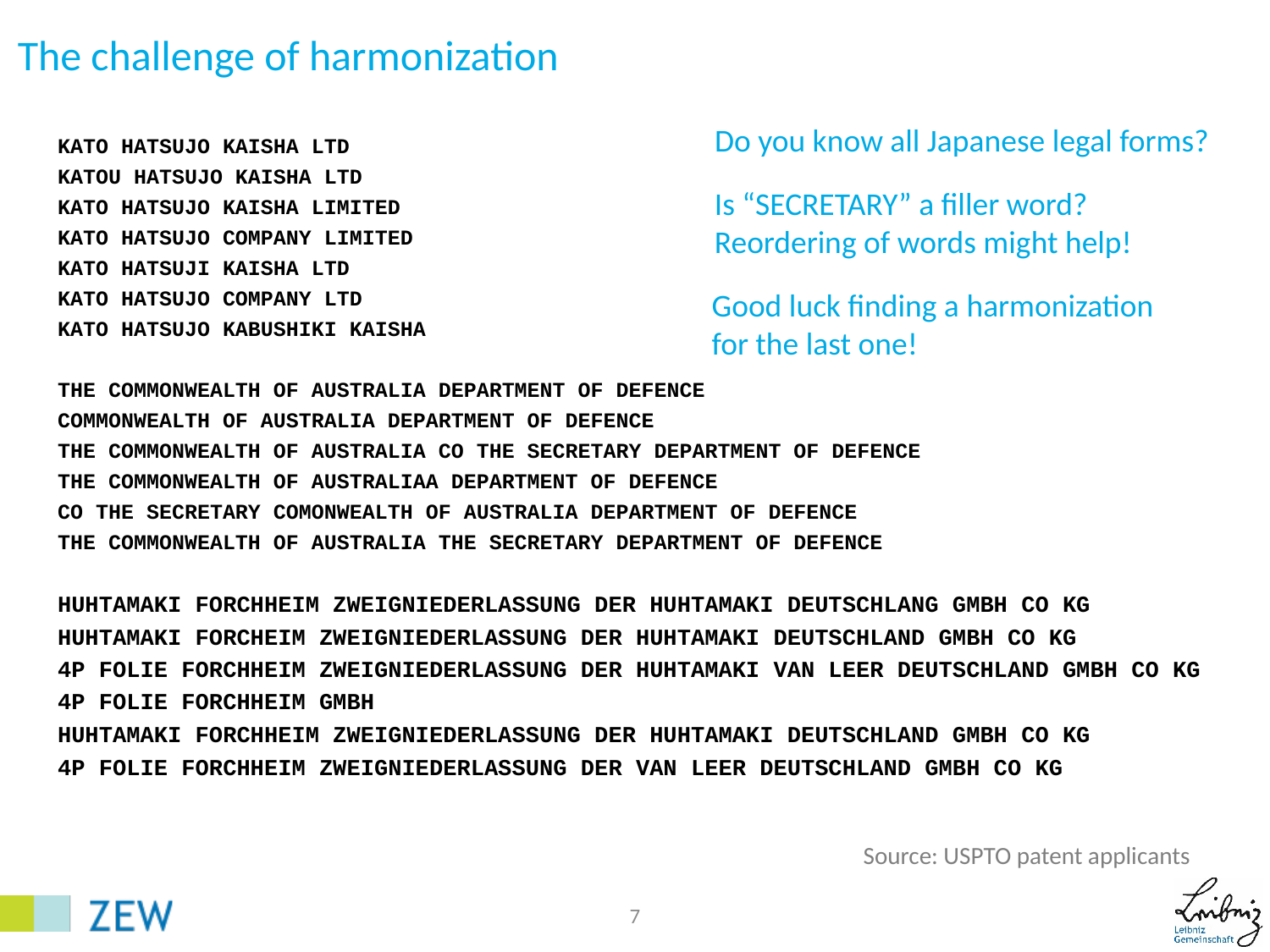

# The challenge of harmonization
Do you know all Japanese legal forms?
KATO HATSUJO KAISHA LTD
KATOU HATSUJO KAISHA LTD
KATO HATSUJO KAISHA LIMITED
KATO HATSUJO COMPANY LIMITED
KATO HATSUJI KAISHA LTD
KATO HATSUJO COMPANY LTD
KATO HATSUJO KABUSHIKI KAISHA

THE COMMONWEALTH OF AUSTRALIA DEPARTMENT OF DEFENCE
COMMONWEALTH OF AUSTRALIA DEPARTMENT OF DEFENCE
THE COMMONWEALTH OF AUSTRALIA CO THE SECRETARY DEPARTMENT OF DEFENCE
THE COMMONWEALTH OF AUSTRALIAA DEPARTMENT OF DEFENCE
CO THE SECRETARY COMONWEALTH OF AUSTRALIA DEPARTMENT OF DEFENCE
THE COMMONWEALTH OF AUSTRALIA THE SECRETARY DEPARTMENT OF DEFENCE

HUHTAMAKI FORCHHEIM ZWEIGNIEDERLASSUNG DER HUHTAMAKI DEUTSCHLANG GMBH CO KG
HUHTAMAKI FORCHEIM ZWEIGNIEDERLASSUNG DER HUHTAMAKI DEUTSCHLAND GMBH CO KG
4P FOLIE FORCHHEIM ZWEIGNIEDERLASSUNG DER HUHTAMAKI VAN LEER DEUTSCHLAND GMBH CO KG
4P FOLIE FORCHHEIM GMBH
HUHTAMAKI FORCHHEIM ZWEIGNIEDERLASSUNG DER HUHTAMAKI DEUTSCHLAND GMBH CO KG
4P FOLIE FORCHHEIM ZWEIGNIEDERLASSUNG DER VAN LEER DEUTSCHLAND GMBH CO KG
Is “SECRETARY” a filler word?
Reordering of words might help!
Good luck finding a harmonization for the last one!
Source: USPTO patent applicants
7